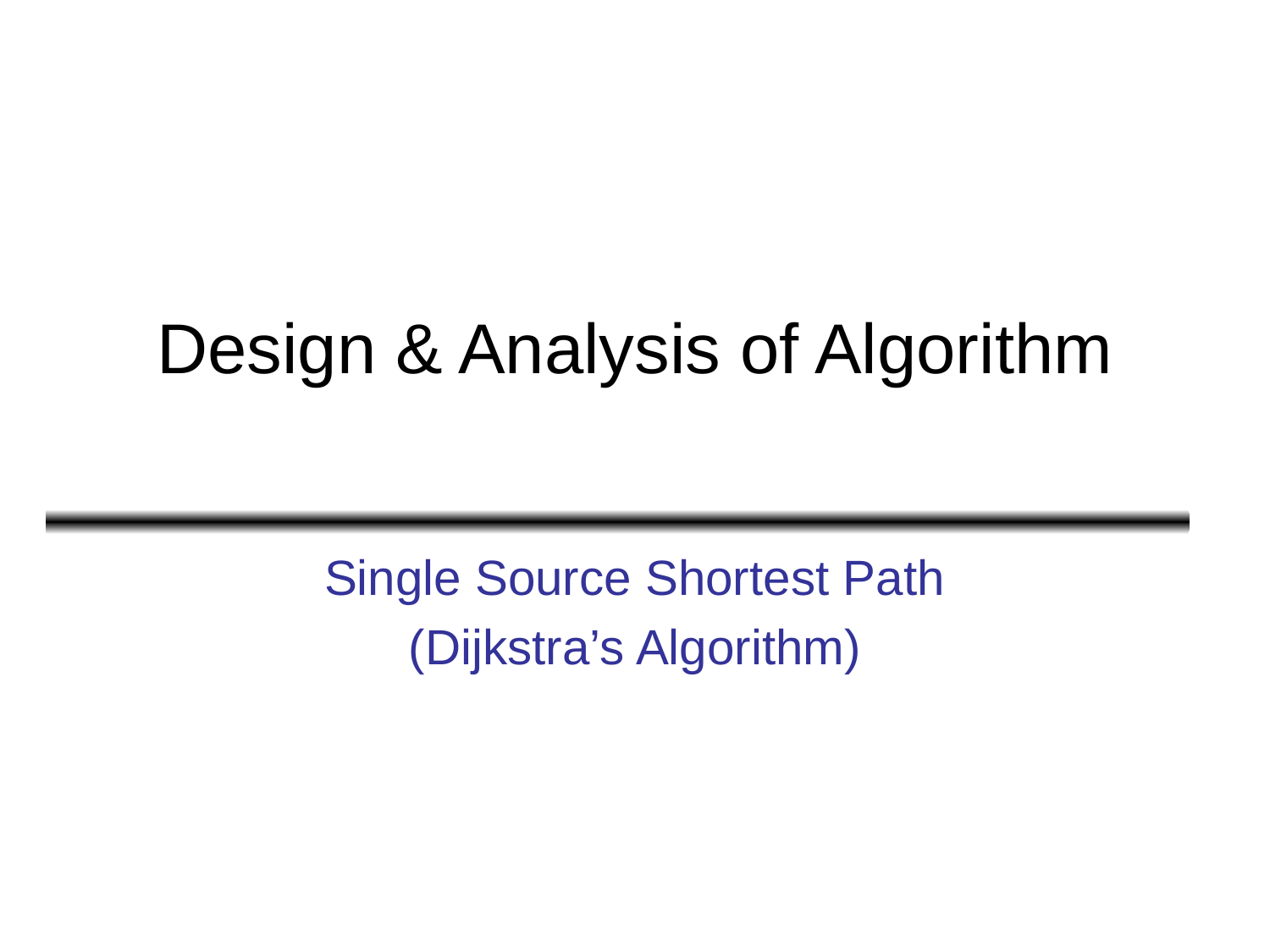

# Design & Analysis of Algorithm
Single Source Shortest Path
(Dijkstra’s Algorithm)